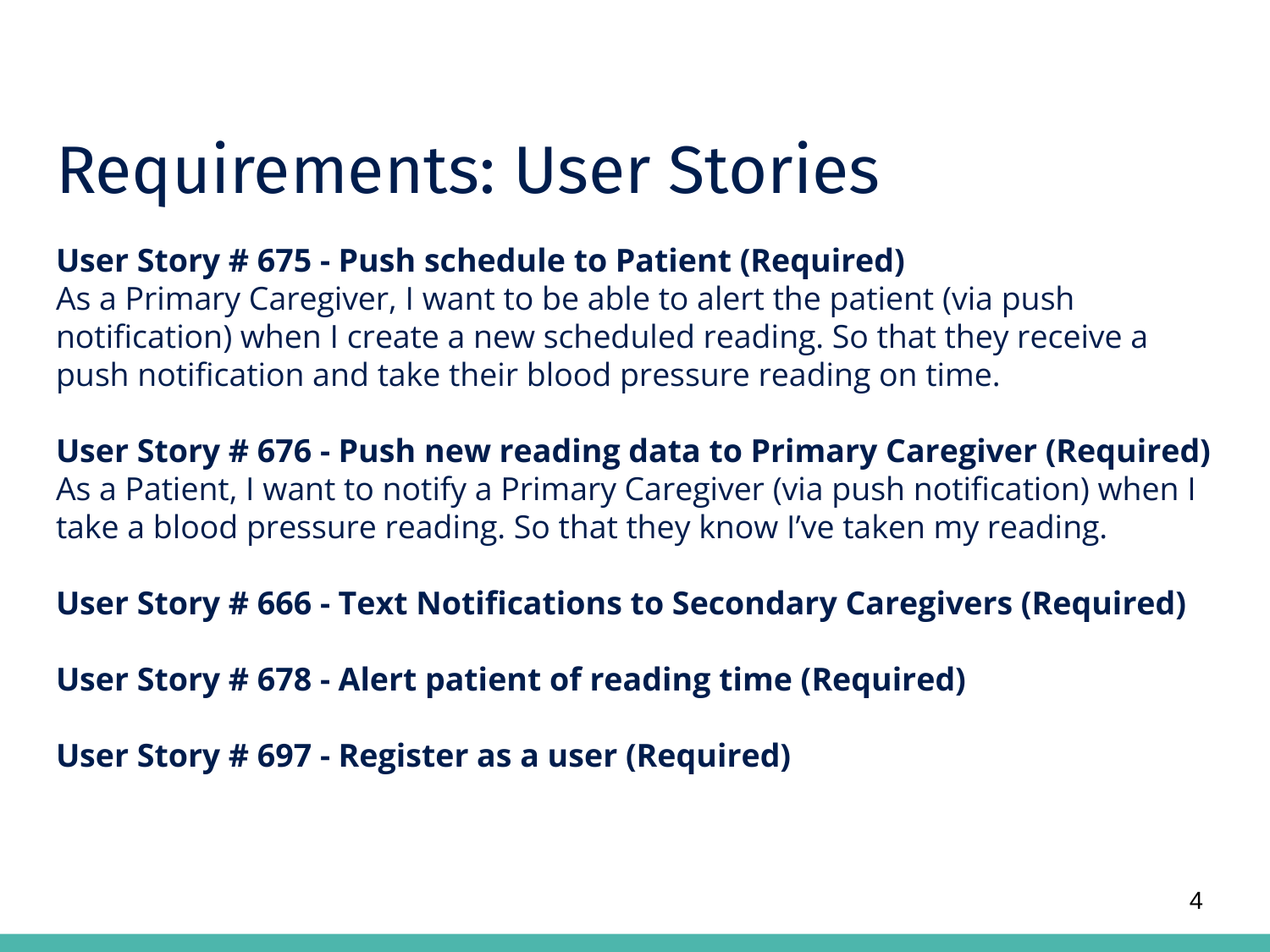

# Requirements: User Stories
User Story # 675 - Push schedule to Patient (Required)
As a Primary Caregiver, I want to be able to alert the patient (via push notification) when I create a new scheduled reading. So that they receive a push notification and take their blood pressure reading on time.

User Story # 676 - Push new reading data to Primary Caregiver (Required)
As a Patient, I want to notify a Primary Caregiver (via push notification) when I take a blood pressure reading. So that they know I’ve taken my reading.

User Story # 666 - Text Notifications to Secondary Caregivers (Required)

User Story # 678 - Alert patient of reading time (Required)

User Story # 697 - Register as a user (Required)

4